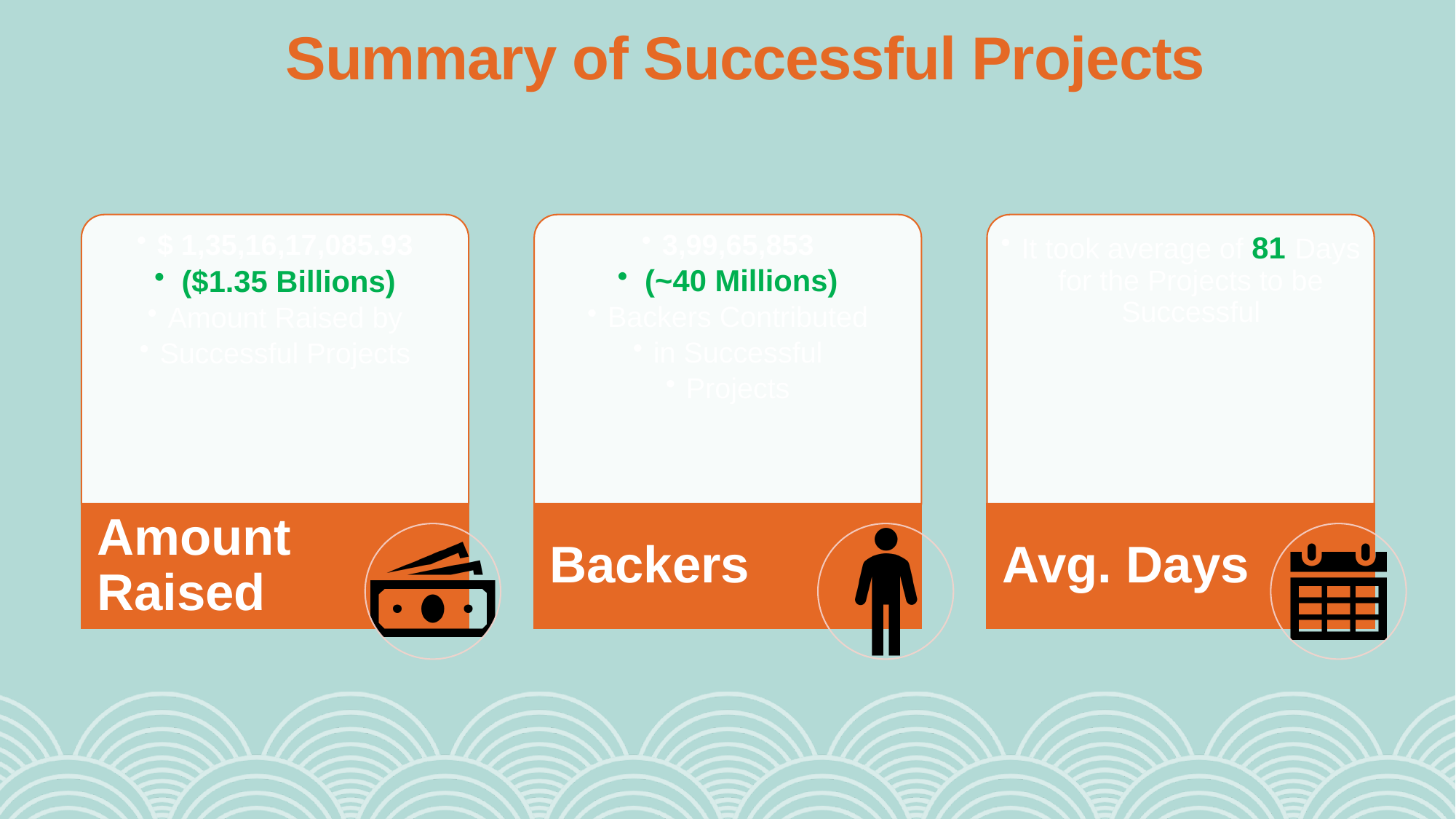

# Summary of Successful Projects
$ 1,35,16,17,085.93
($1.35 Billions)
Amount Raised by
Successful Projects
Amount Raised
3,99,65,853
(~40 Millions)
Backers Contributed
in Successful
Projects
Backers
It took average of 81 Days for the Projects to be Successful
Avg. Days